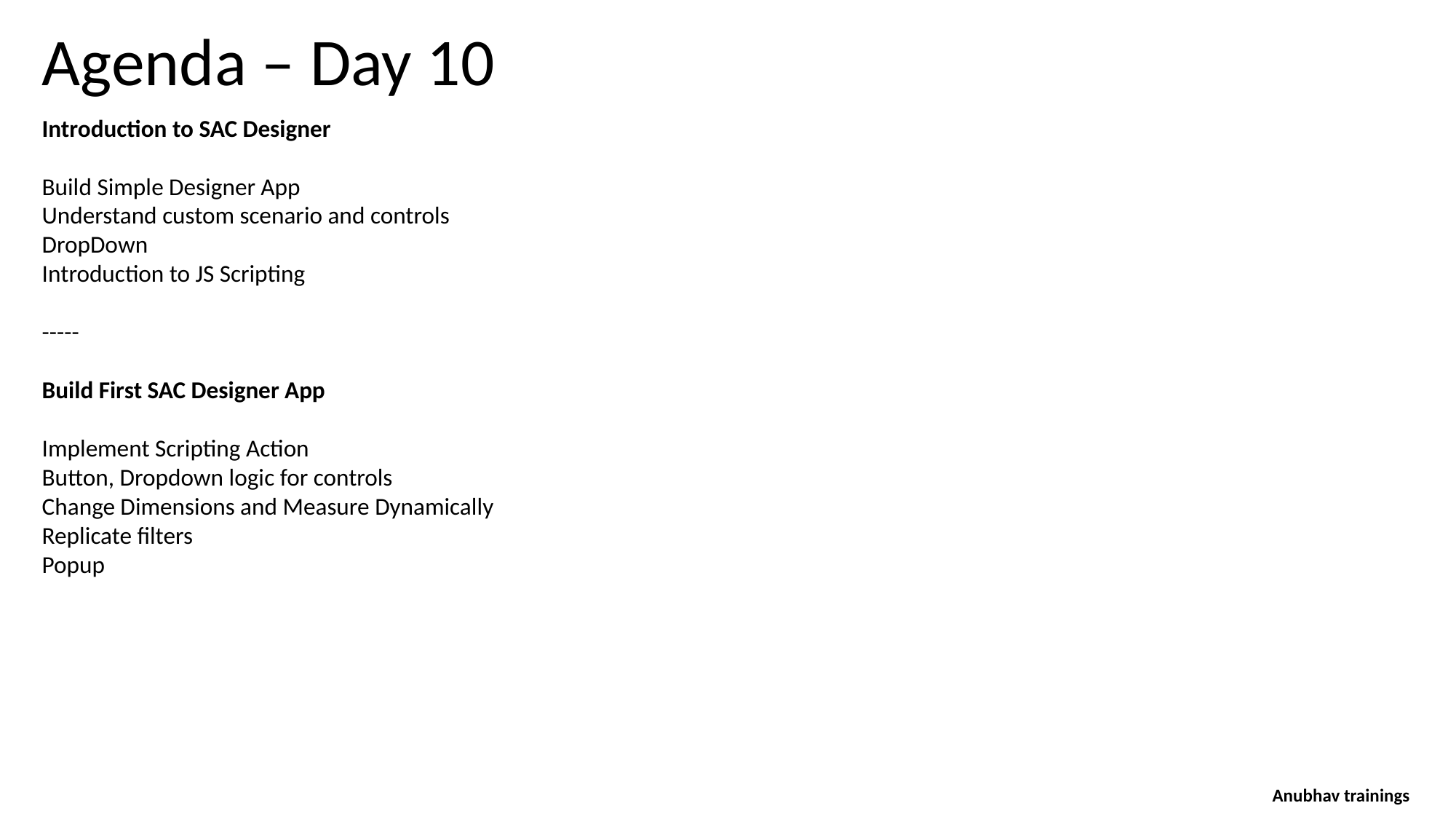

Agenda – Day 10
Introduction to SAC Designer

Build Simple Designer App
Understand custom scenario and controls
DropDown
Introduction to JS Scripting

-----

Build First SAC Designer App

Implement Scripting Action
Button, Dropdown logic for controls
Change Dimensions and Measure Dynamically
Replicate filters
Popup
Anubhav trainings